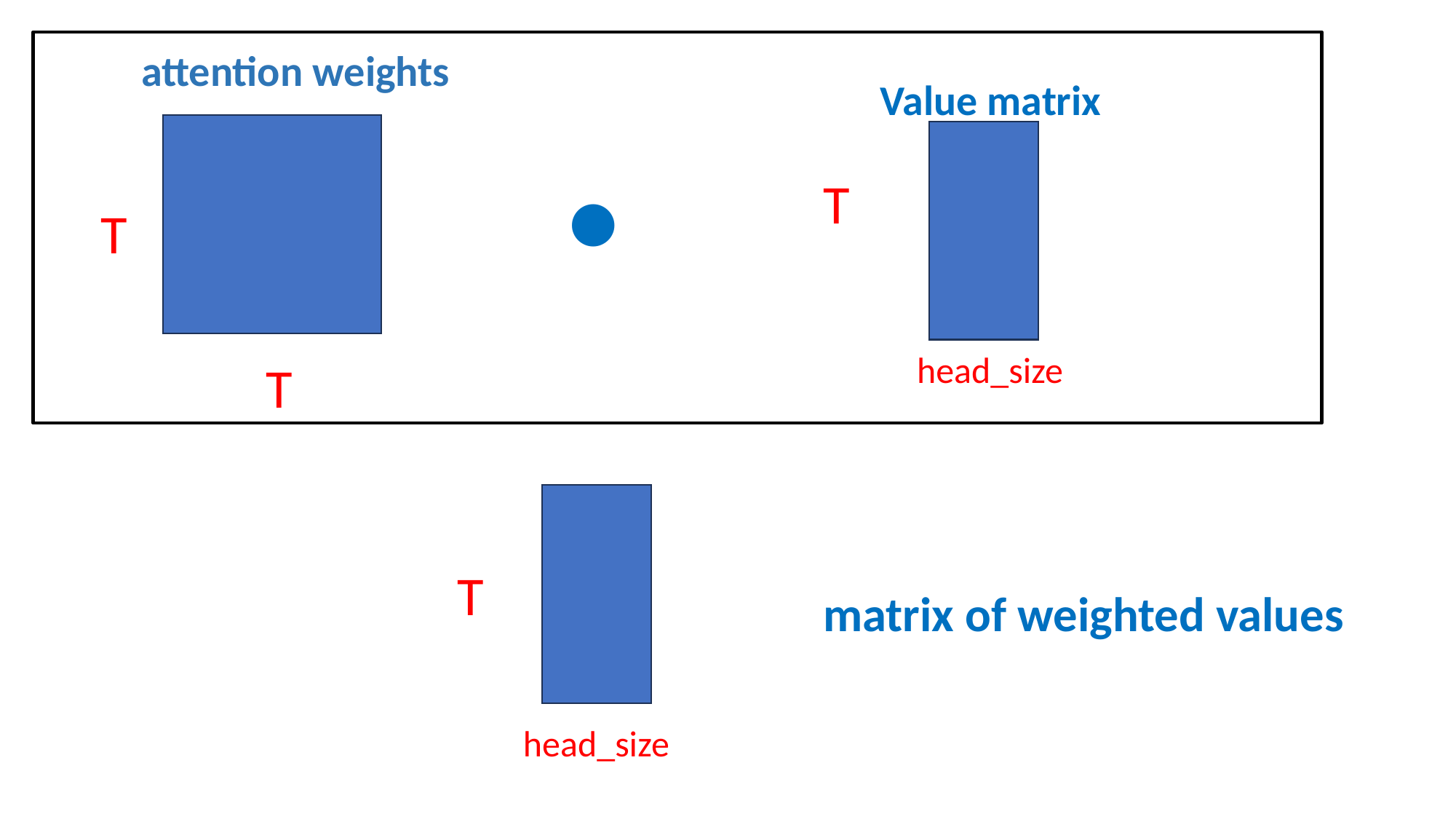

attention weights
Value matrix

•
T
T
head_size
T

T
matrix of weighted values
head_size